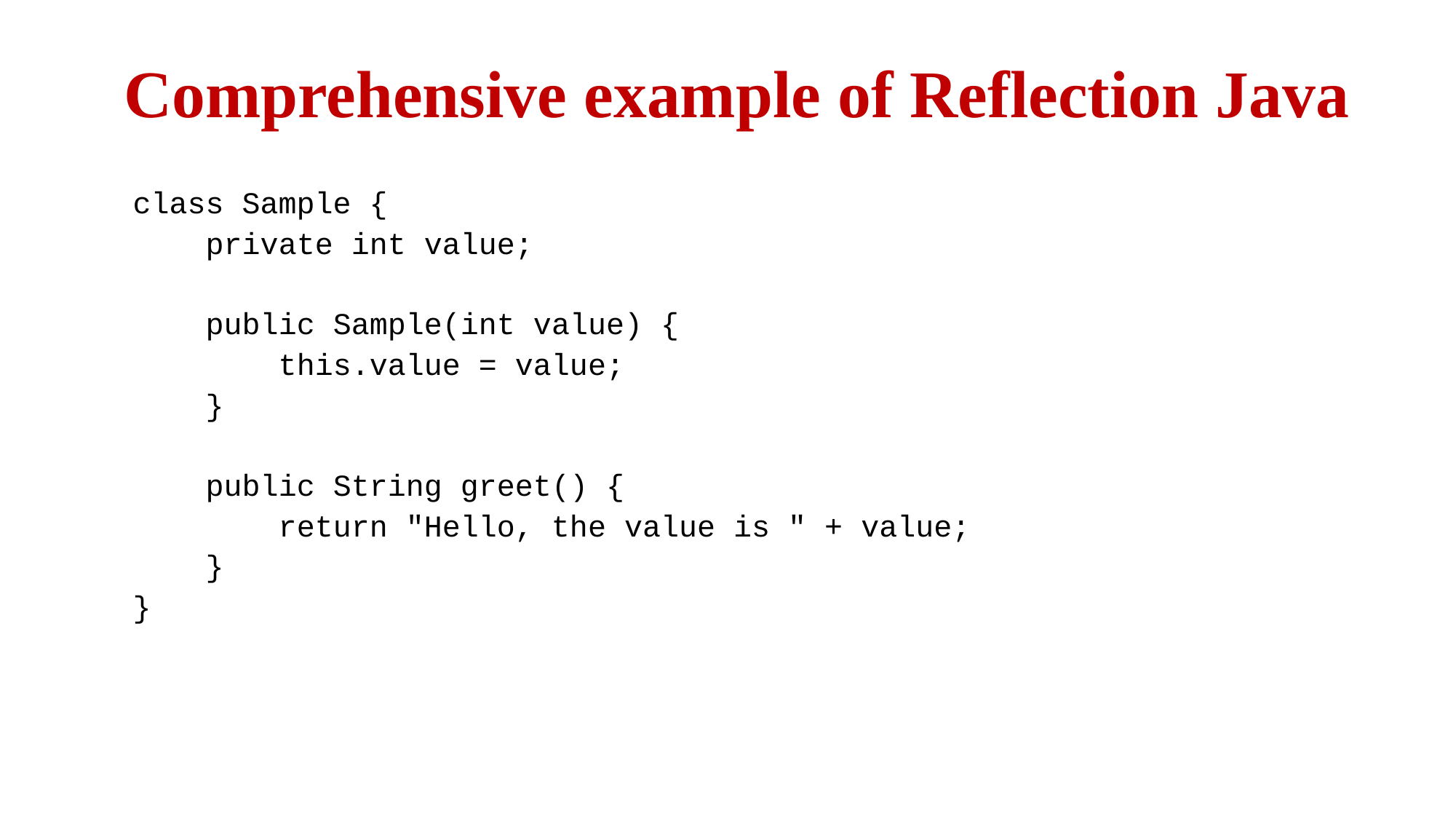

Comprehensive example of Reflection Java

class Sample {
    private int value;

    public Sample(int value) {
        this.value = value;
    }

    public String greet() {
        return "Hello, the value is " + value;
    }
}